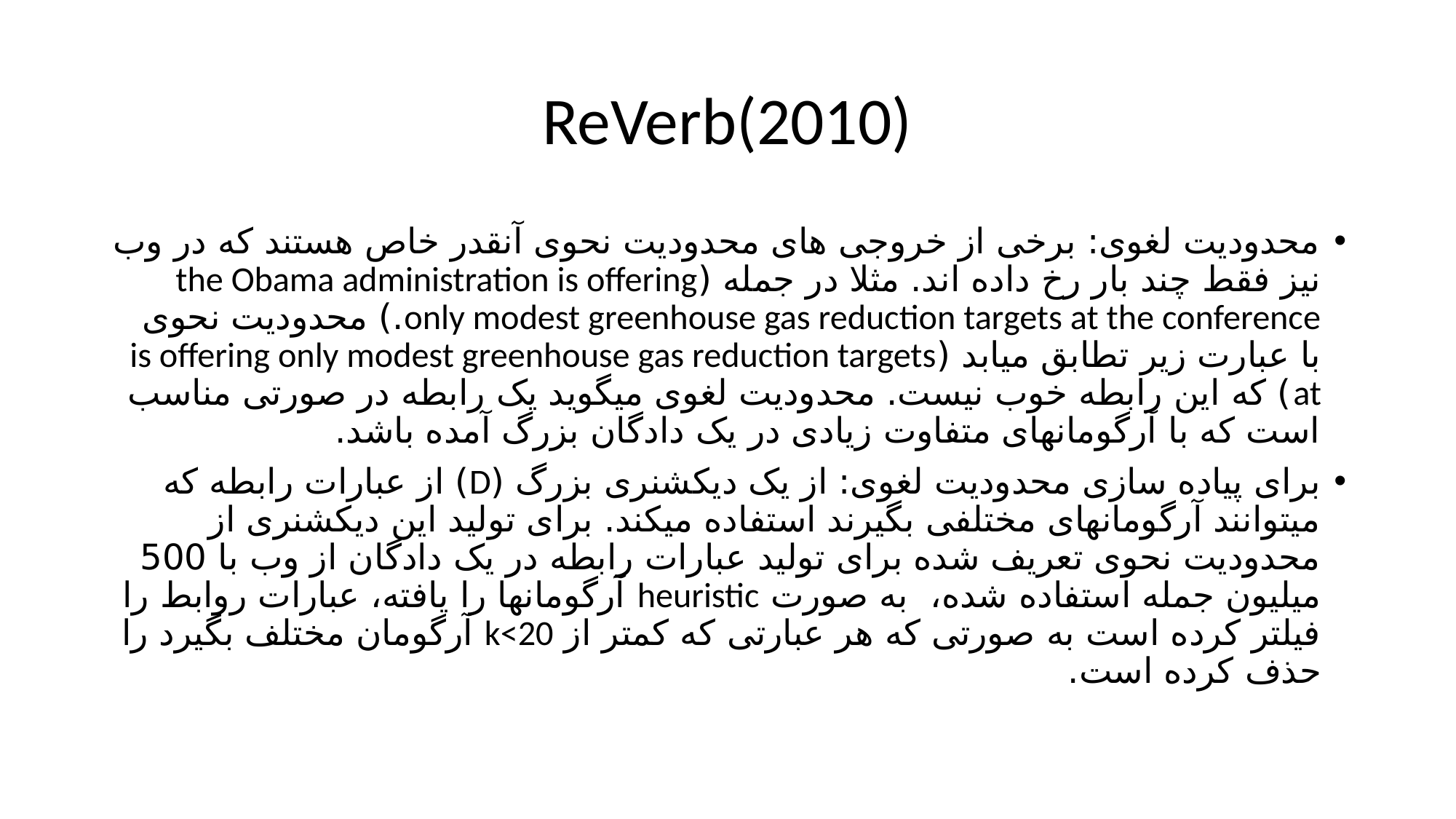

# ReVerb(2010)
محدودیت لغوی: برخی از خروجی های محدودیت نحوی آنقدر خاص هستند که در وب نیز فقط چند بار رخ داده اند. مثلا در جمله (the Obama administration is offering only modest greenhouse gas reduction targets at the conference.) محدودیت نحوی با عبارت زیر تطابق میابد (is offering only modest greenhouse gas reduction targets at) که این رابطه خوب نیست. محدودیت لغوی میگوید یک رابطه در صورتی مناسب است که با آرگومانهای متفاوت زیادی در یک دادگان بزرگ آمده باشد.
برای پیاده سازی محدودیت لغوی: از یک دیکشنری بزرگ (D) از عبارات رابطه که میتوانند آرگومانهای مختلفی بگیرند استفاده میکند. برای تولید این دیکشنری از محدودیت نحوی تعریف شده برای تولید عبارات رابطه در یک دادگان از وب با 500 میلیون جمله استفاده شده،  به صورت heuristic آرگومانها را یافته، عبارات روابط را فیلتر کرده است به صورتی که هر عبارتی که کمتر از k<20 آرگومان مختلف بگیرد را حذف کرده است.